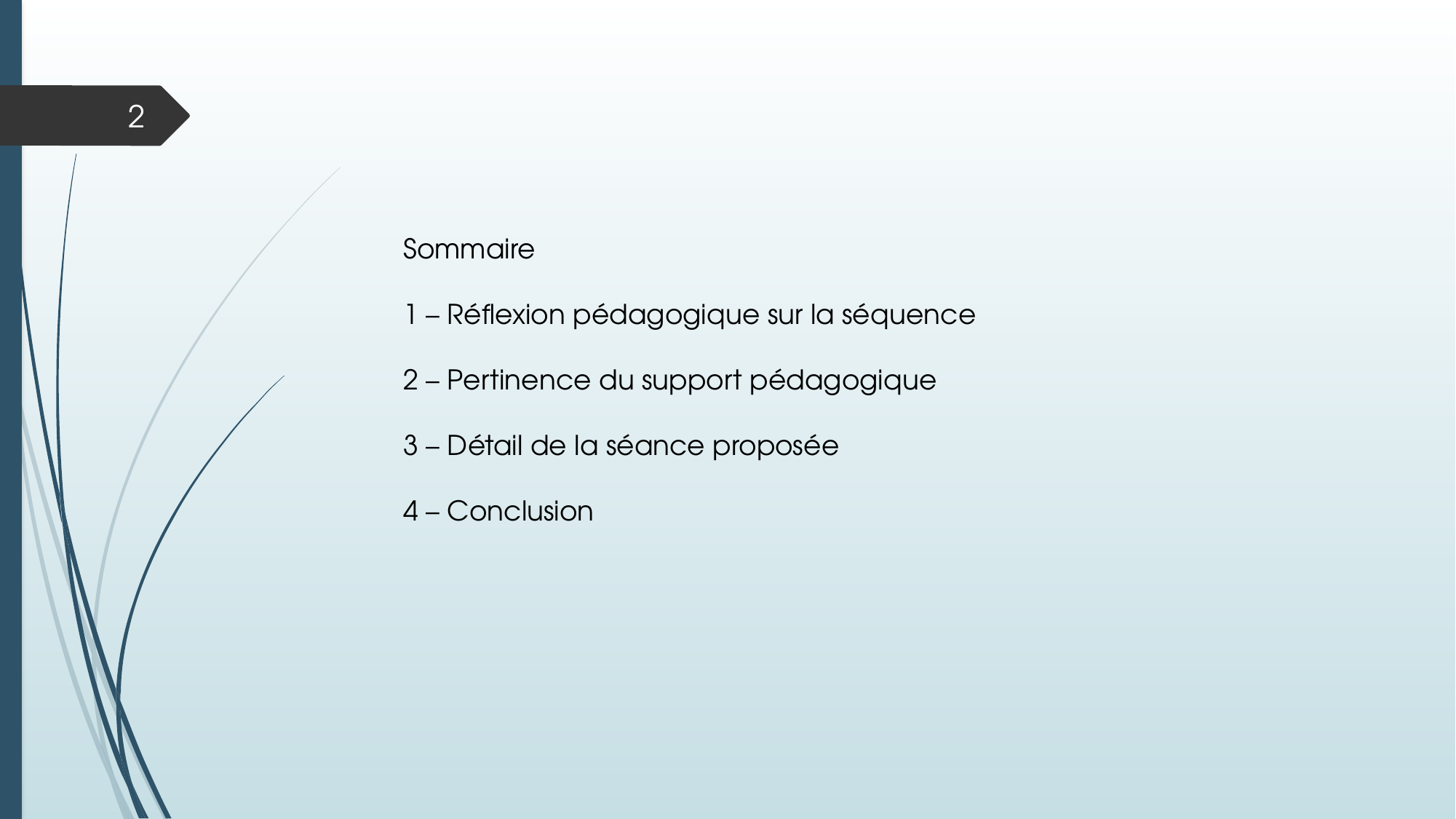

2
Sommaire

1 – Réflexion pédagogique sur la séquence

2 – Pertinence du support pédagogique

3 – Détail de la séance proposée

4 – Conclusion